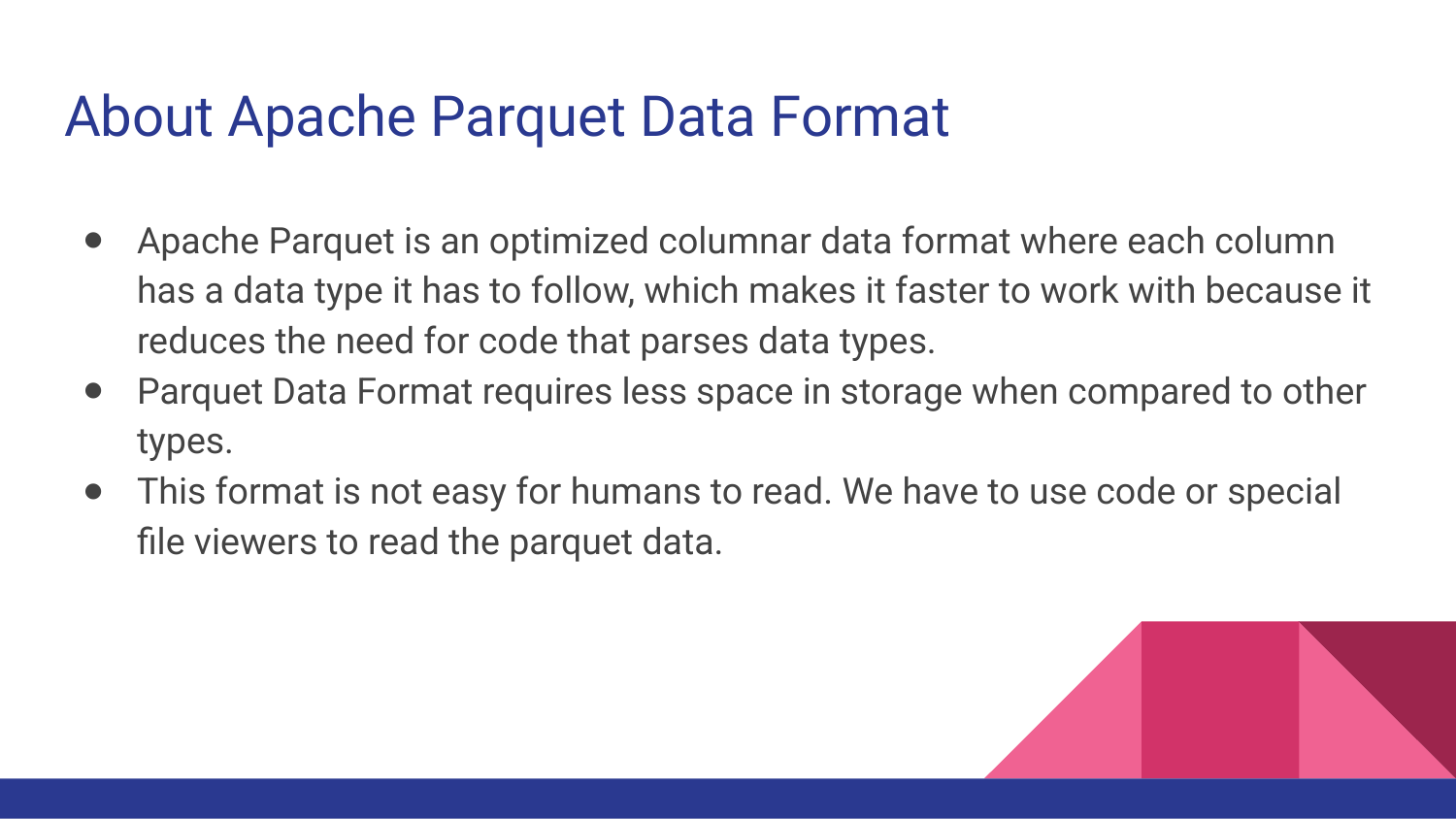

# About Apache Parquet Data Format
Apache Parquet is an optimized columnar data format where each column has a data type it has to follow, which makes it faster to work with because it reduces the need for code that parses data types.
Parquet Data Format requires less space in storage when compared to other types.
This format is not easy for humans to read. We have to use code or special file viewers to read the parquet data.